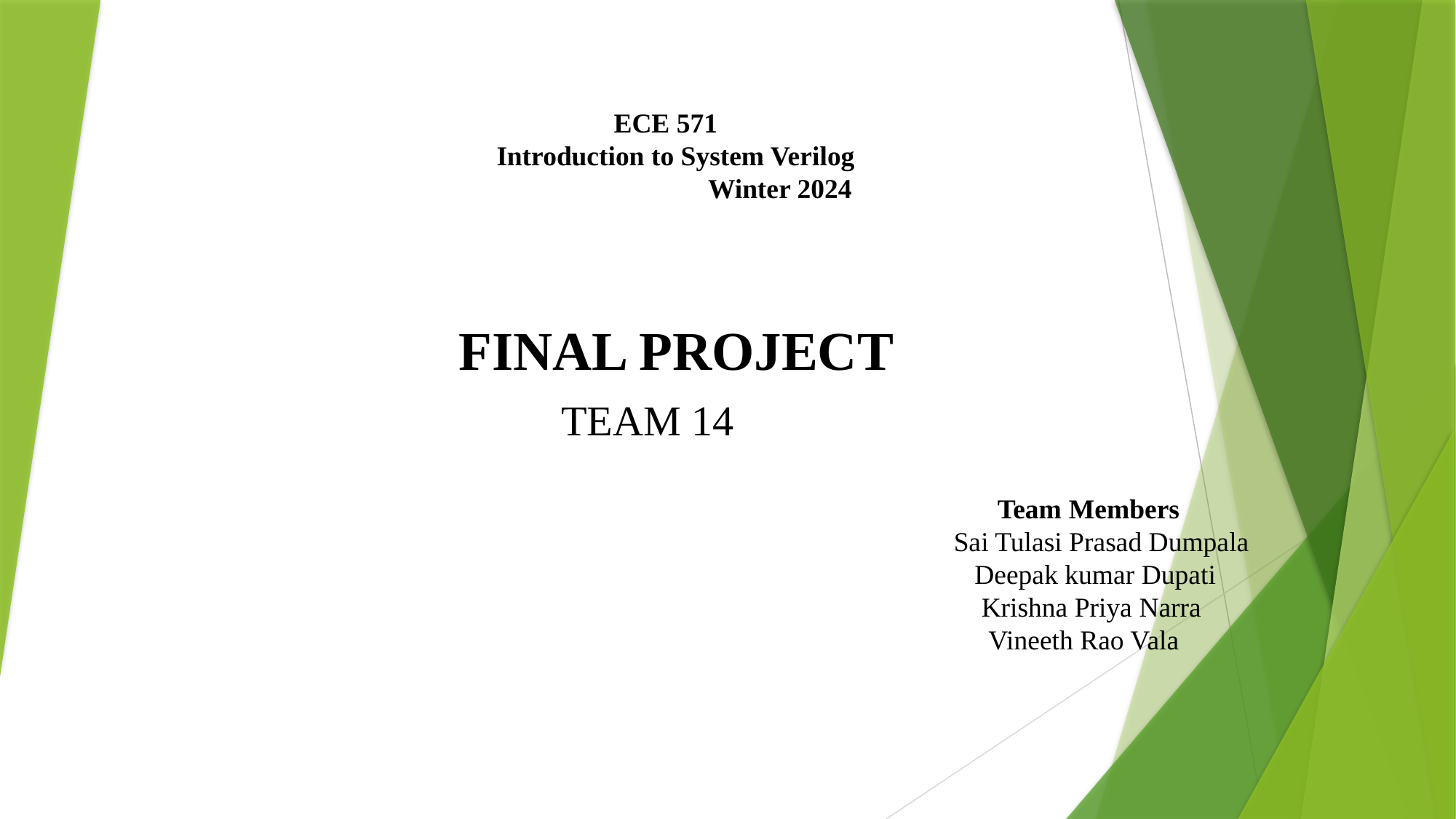

ECE 571
                      Introduction to System Verilog
		                     Winter 2024

 FINAL PROJECT
        TEAM 14
      Team Members
Sai Tulasi Prasad Dumpala
   Deepak kumar Dupati
    Krishna Priya Narra
     Vineeth Rao Vala